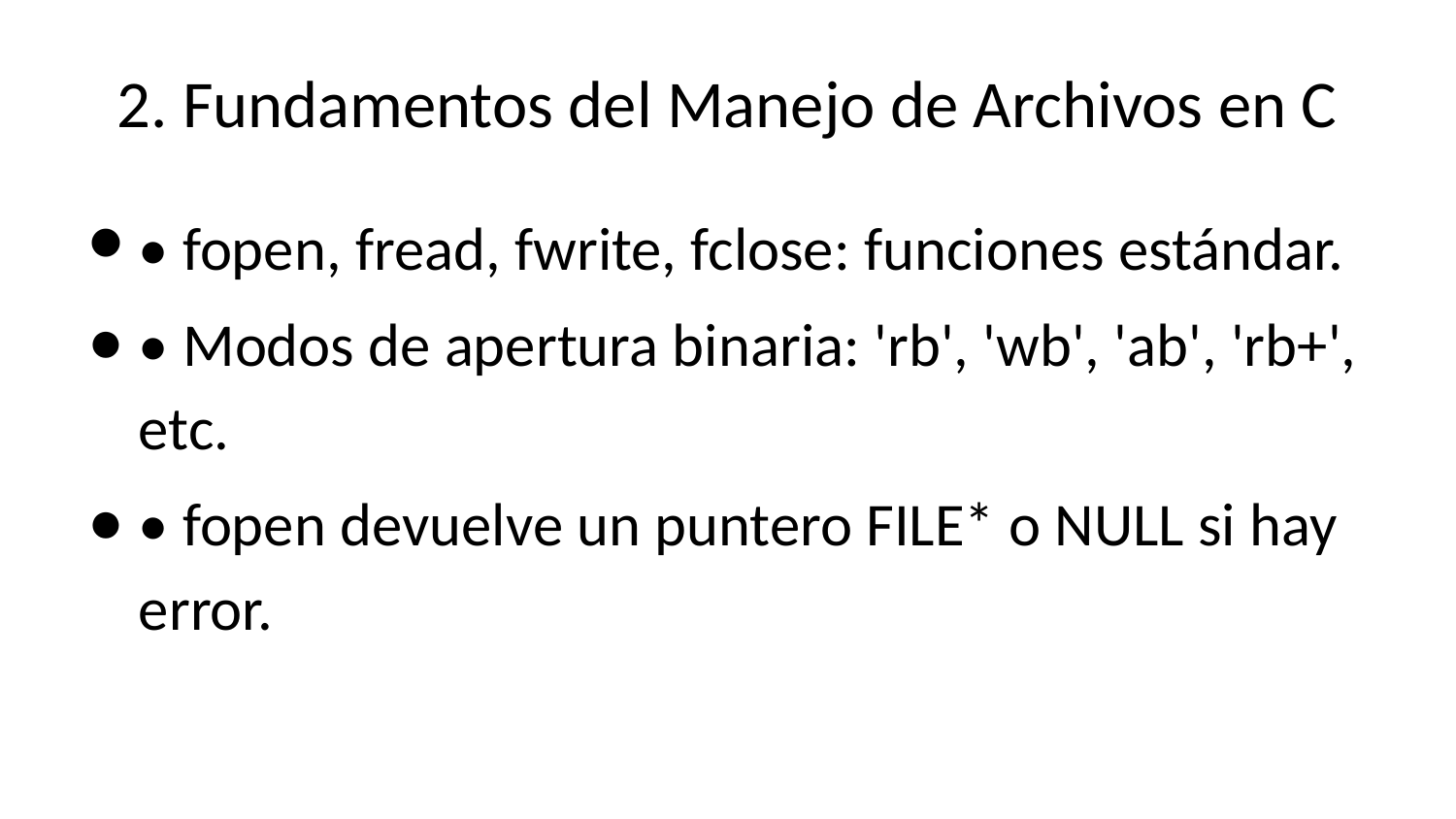

# 2. Fundamentos del Manejo de Archivos en C
• fopen, fread, fwrite, fclose: funciones estándar.
• Modos de apertura binaria: 'rb', 'wb', 'ab', 'rb+', etc.
• fopen devuelve un puntero FILE* o NULL si hay error.